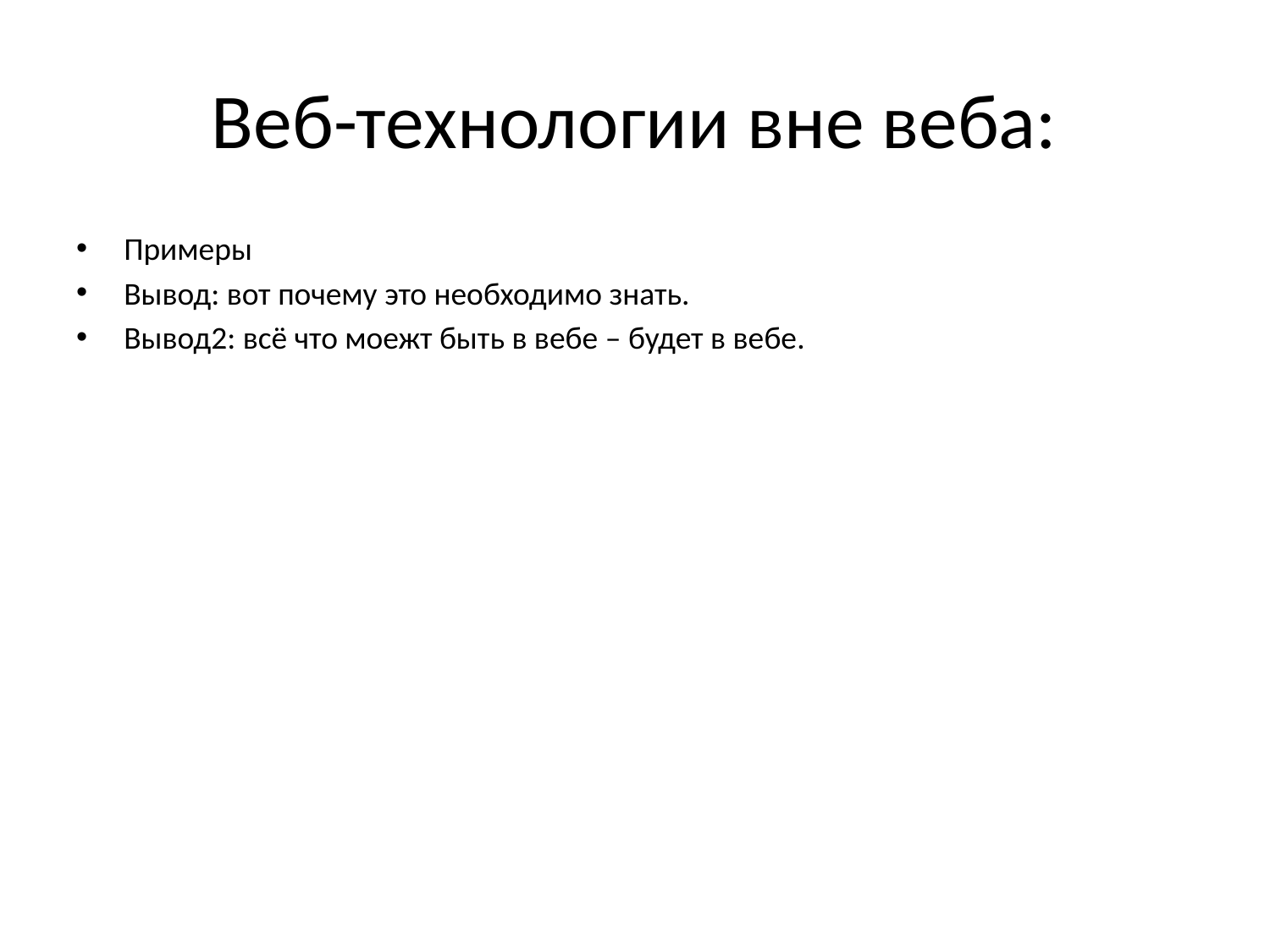

# Веб-технологии вне веба:
Примеры
Вывод: вот почему это необходимо знать.
Вывод2: всё что моежт быть в вебе – будет в вебе.